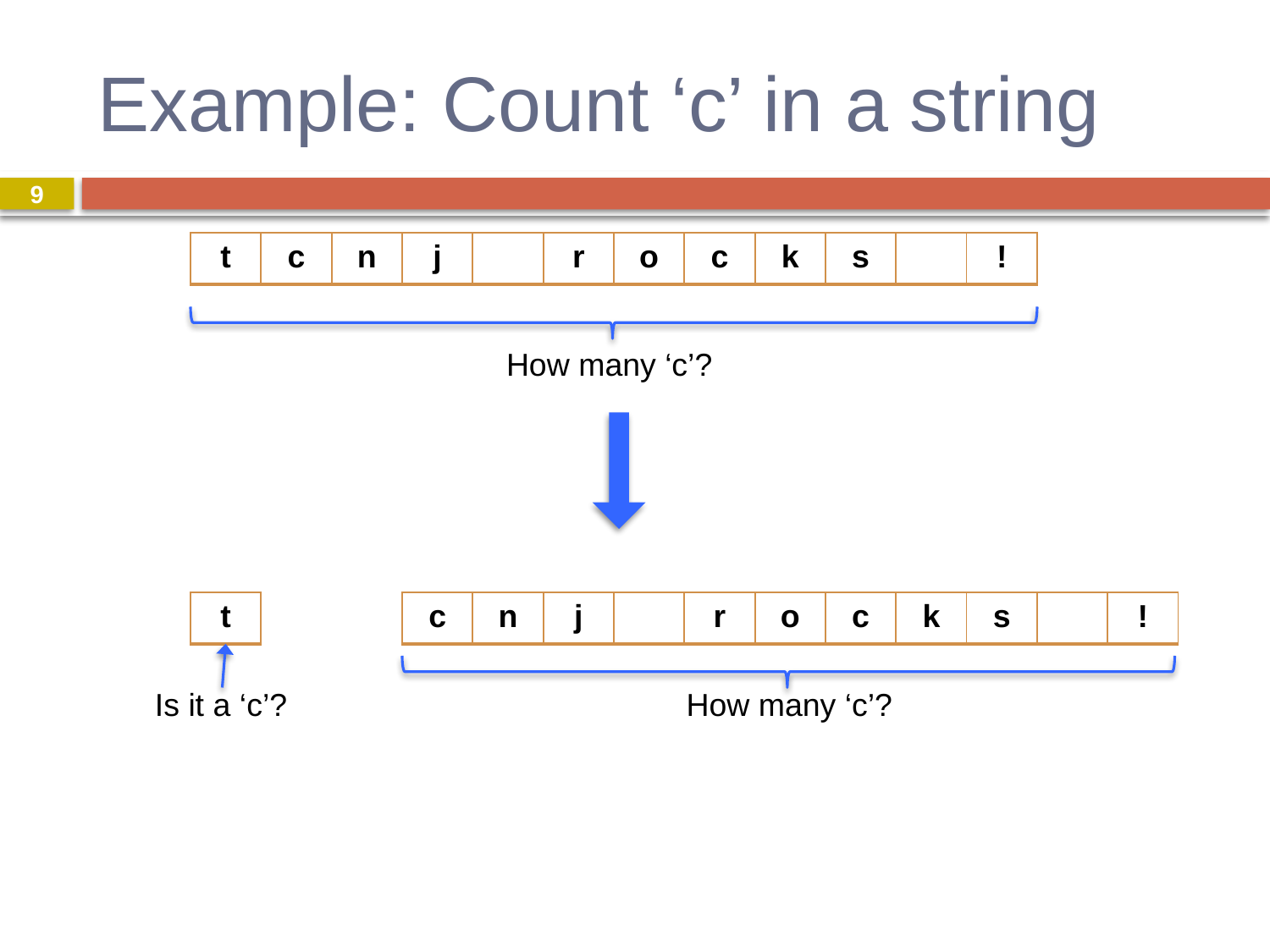

# Example: Count ‘c’ in a string
9
| t | c | n | j |  | r | o | c | k | s |  | ! |
| --- | --- | --- | --- | --- | --- | --- | --- | --- | --- | --- | --- |

How many ‘c’?

| t |
| --- |
| c | n | j |  | r | o | c | k | s |  | ! |
| --- | --- | --- | --- | --- | --- | --- | --- | --- | --- | --- |
Is it a ‘c’?
How many ‘c’?